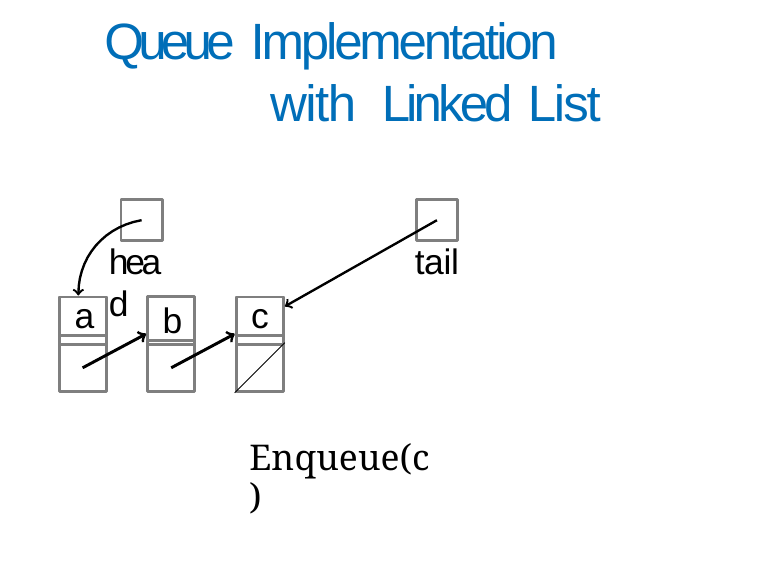

# Queue Implementation with  Linked List

head
tail

a
b

c

Enqueue(c)